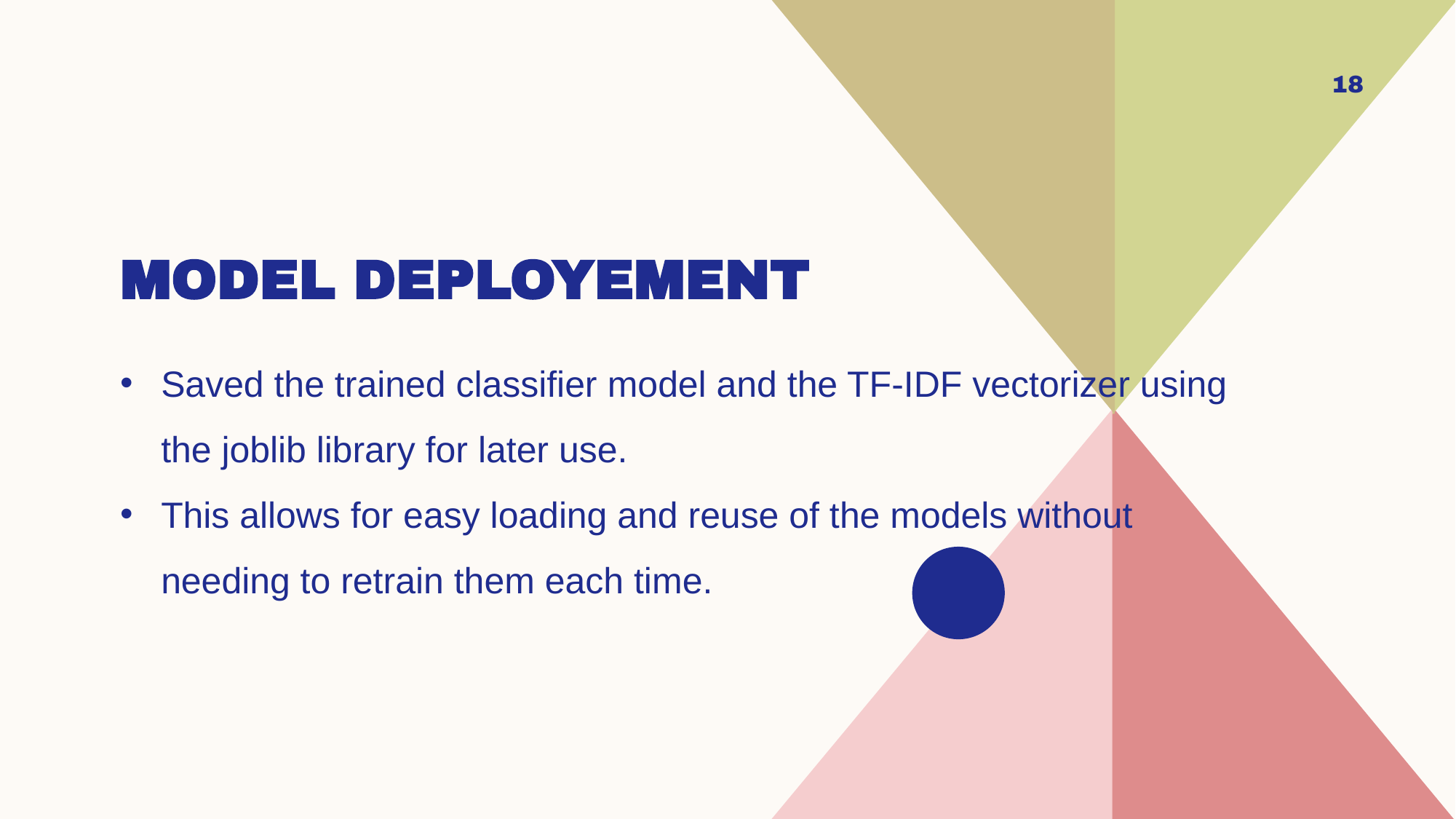

18
# Model deployement
Saved the trained classifier model and the TF-IDF vectorizer using the joblib library for later use.
This allows for easy loading and reuse of the models without needing to retrain them each time.